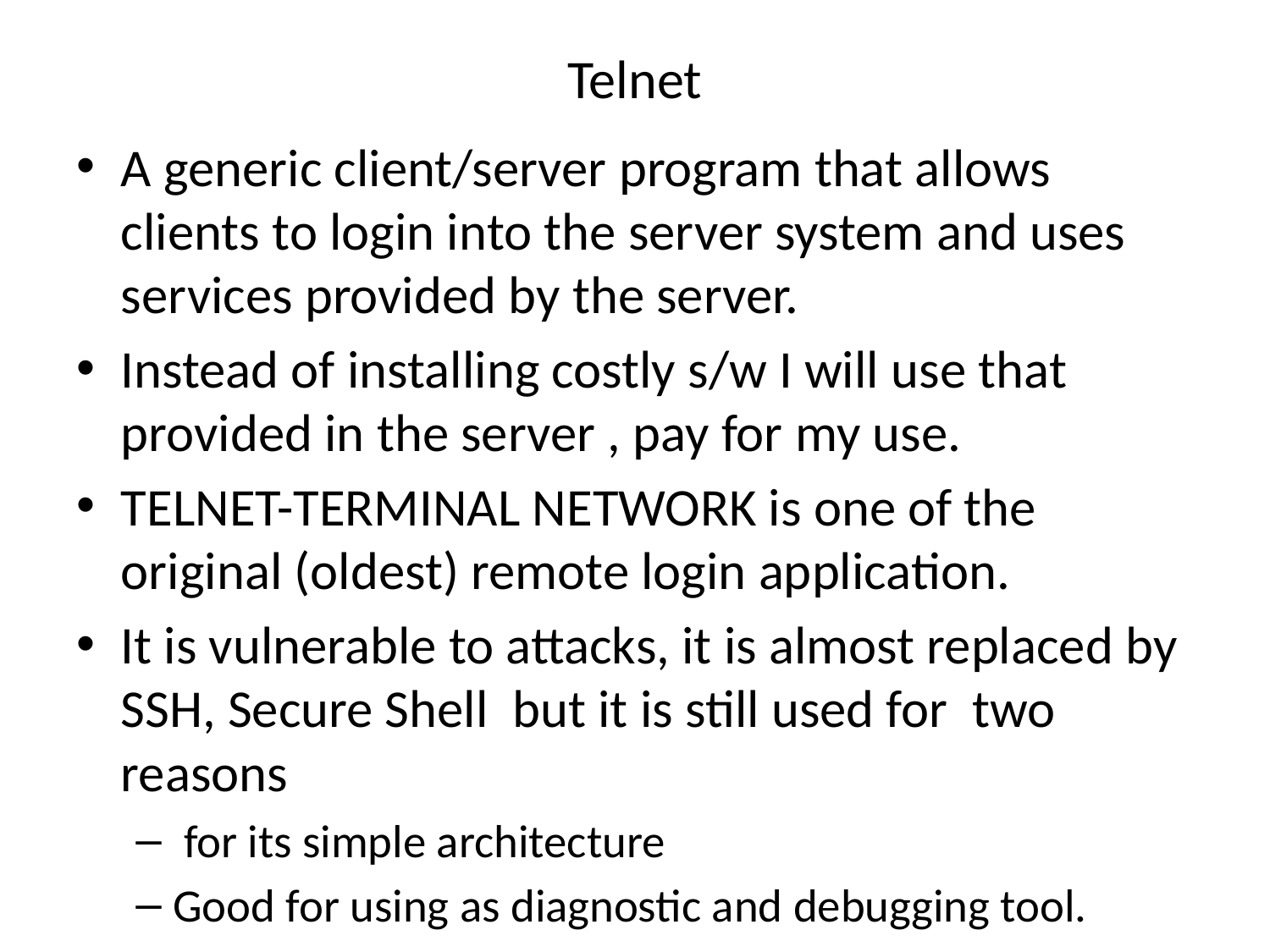

# Telnet
A generic client/server program that allows clients to login into the server system and uses services provided by the server.
Instead of installing costly s/w I will use that provided in the server , pay for my use.
TELNET-TERMINAL NETWORK is one of the original (oldest) remote login application.
It is vulnerable to attacks, it is almost replaced by SSH, Secure Shell  but it is still used for  two reasons
 for its simple architecture
Good for using as diagnostic and debugging tool.